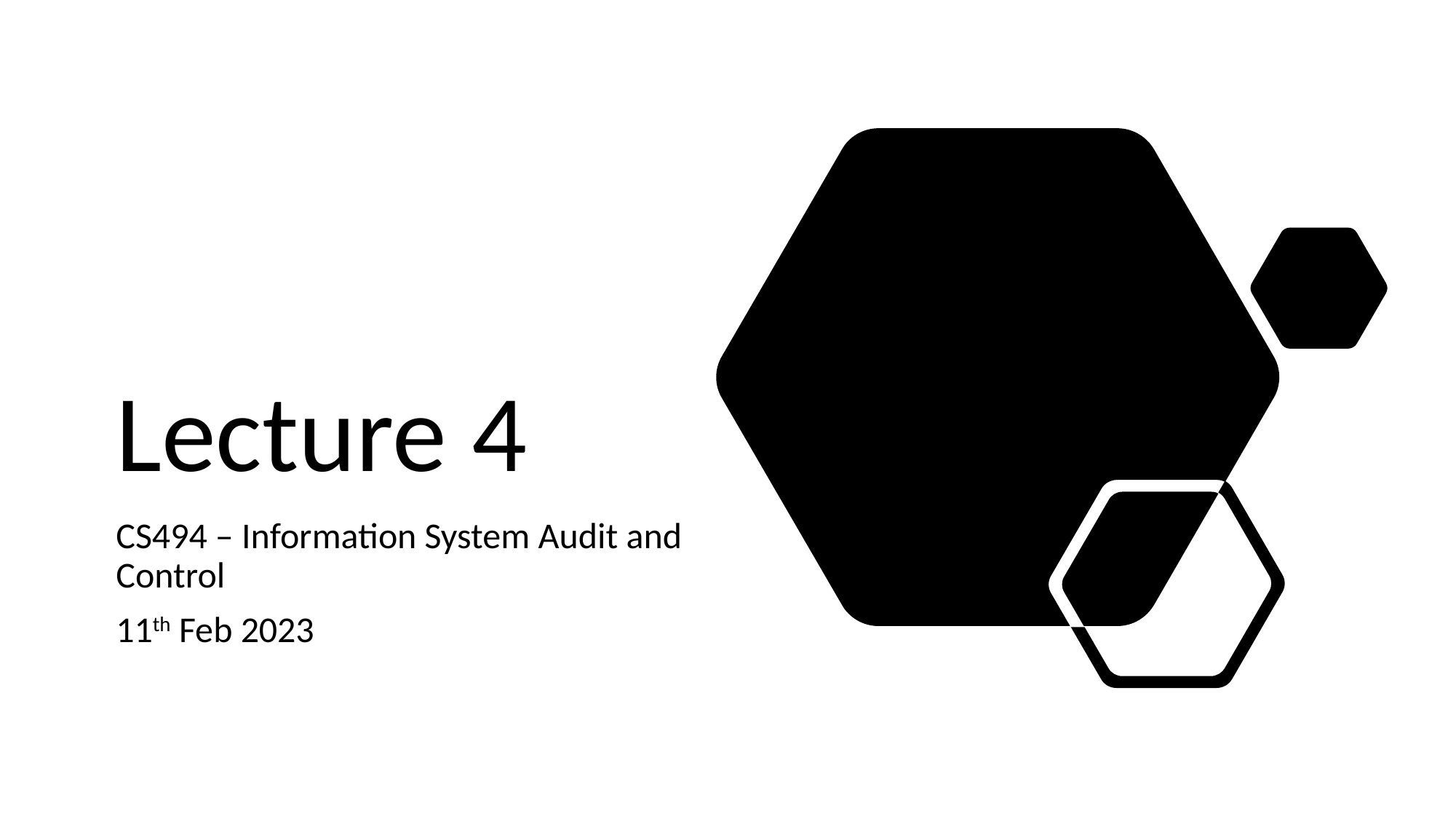

# Lecture 4

CS494 – Information System Audit and Control
11th Feb 2023